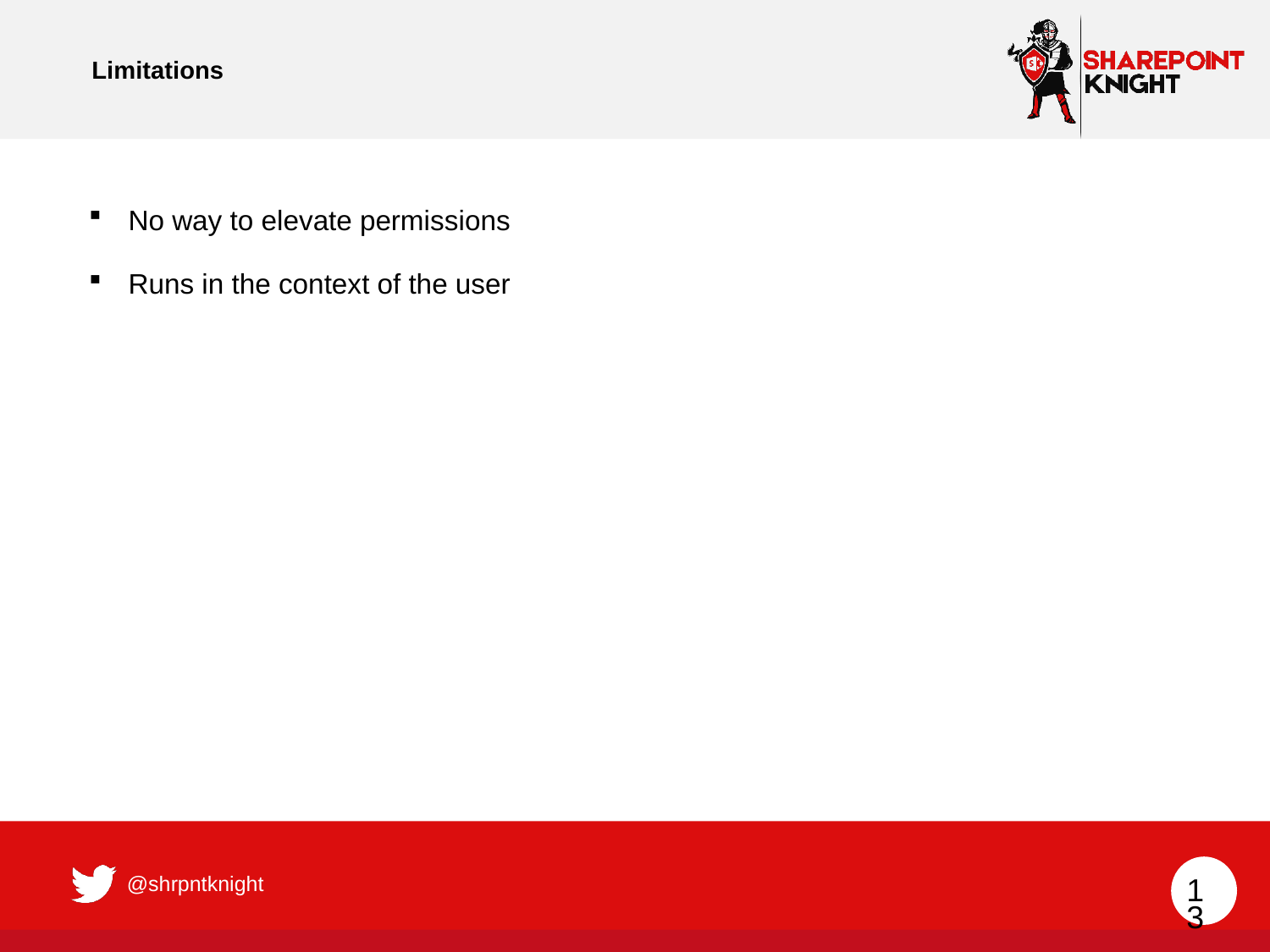

# Limitations
No way to elevate permissions
Runs in the context of the user

13